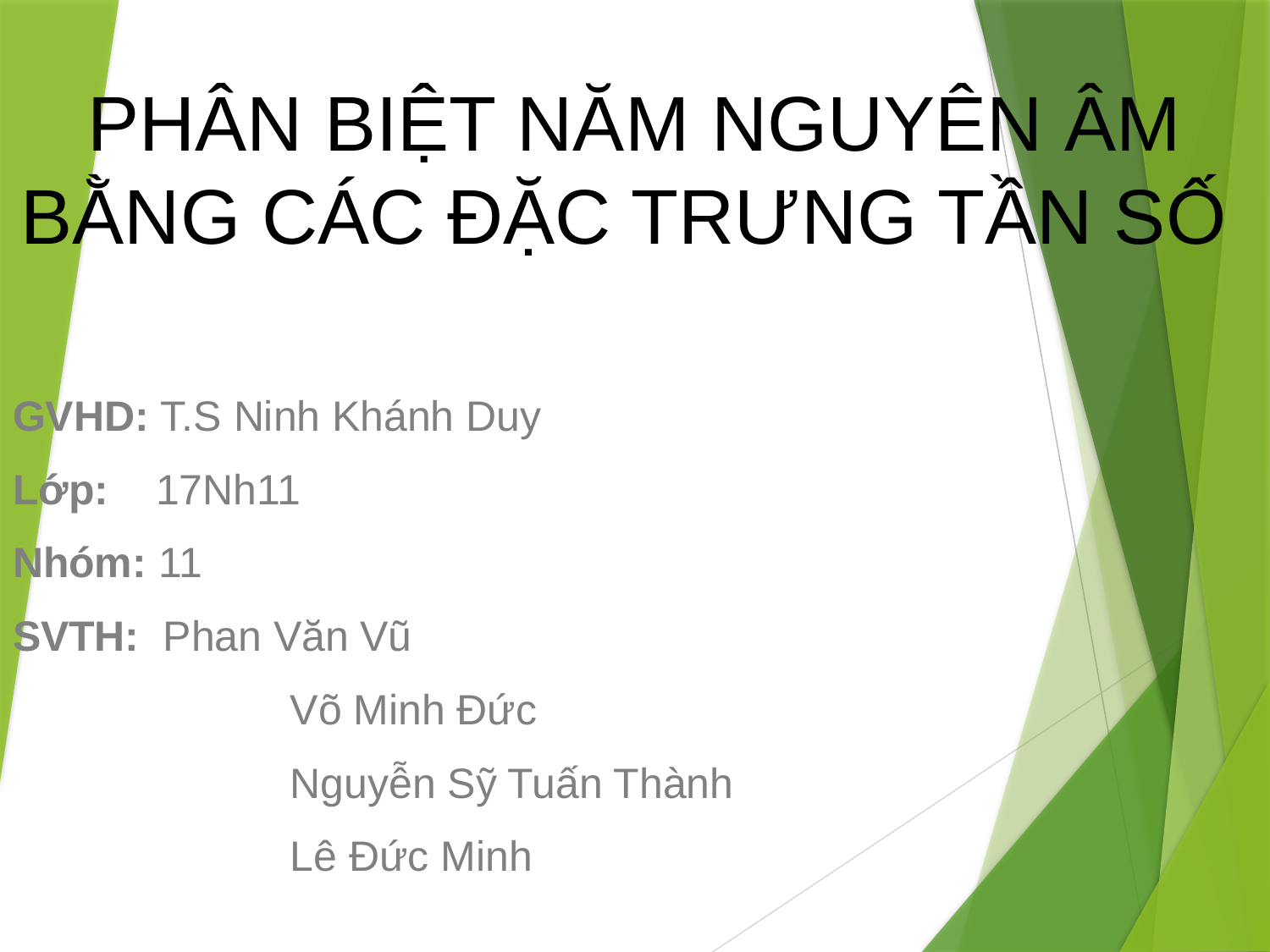

# PHÂN BIỆT NĂM NGUYÊN ÂM BẰNG CÁC ĐẶC TRƯNG TẦN SỐ
GVHD: T.S Ninh Khánh Duy
Lớp:    17Nh11
Nhóm: 11
SVTH:  Phan Văn Vũ
		  Võ Minh Đức
		  Nguyễn Sỹ Tuấn Thành
		  Lê Đức Minh